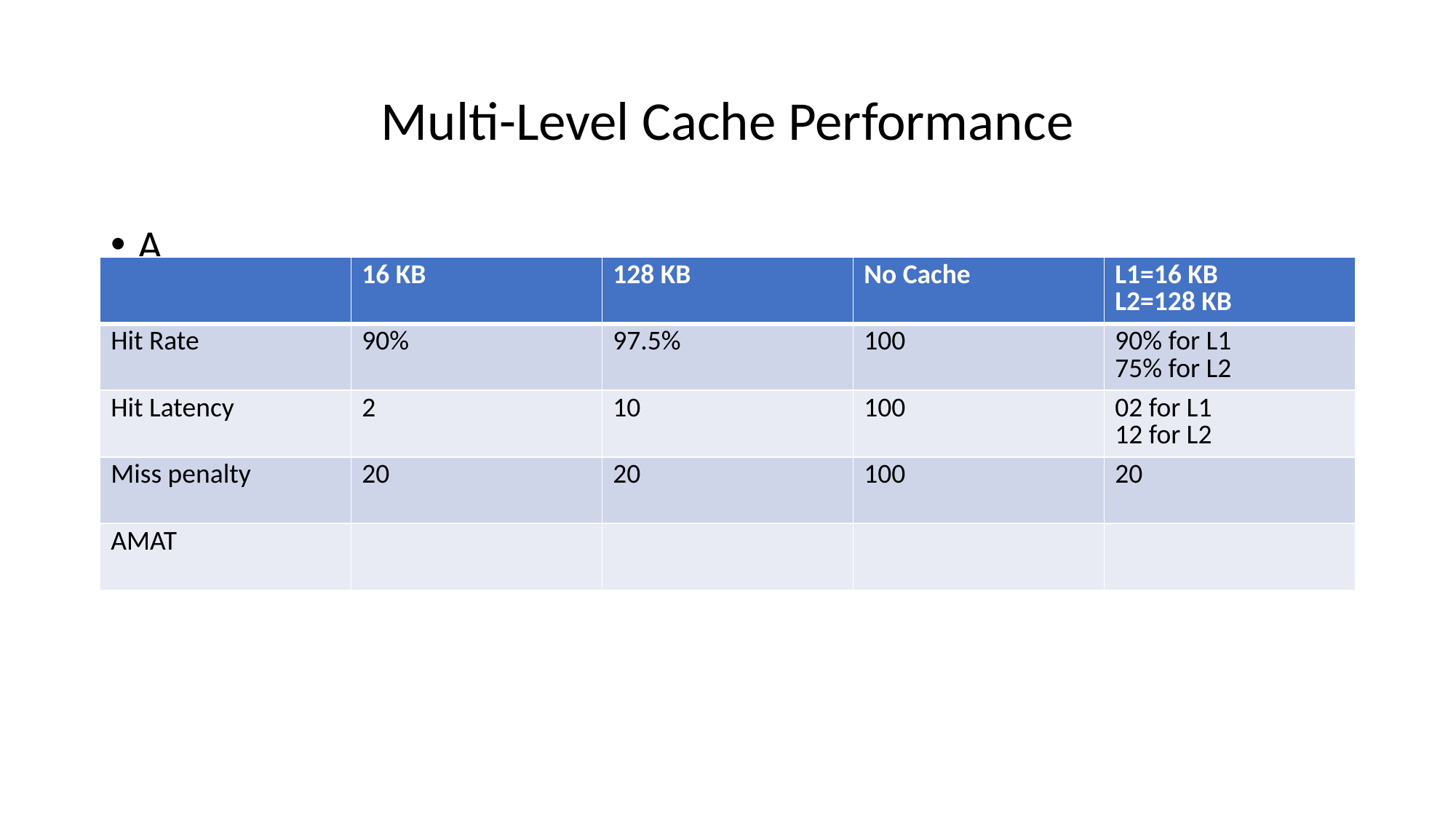

# Multi-Level Cache Performance
A

|  | 16 KB | 128 KB | No Cache | L1=16 KB L2=128 KB |
| --- | --- | --- | --- | --- |
| Hit Rate | 90% | 97.5% | 100 | 90% for L1 75% for L2 |
| Hit Latency | 2 | 10 | 100 | 02 for L1 12 for L2 |
| Miss penalty | 20 | 20 | 100 | 20 |
| AMAT |  |  |  |  |